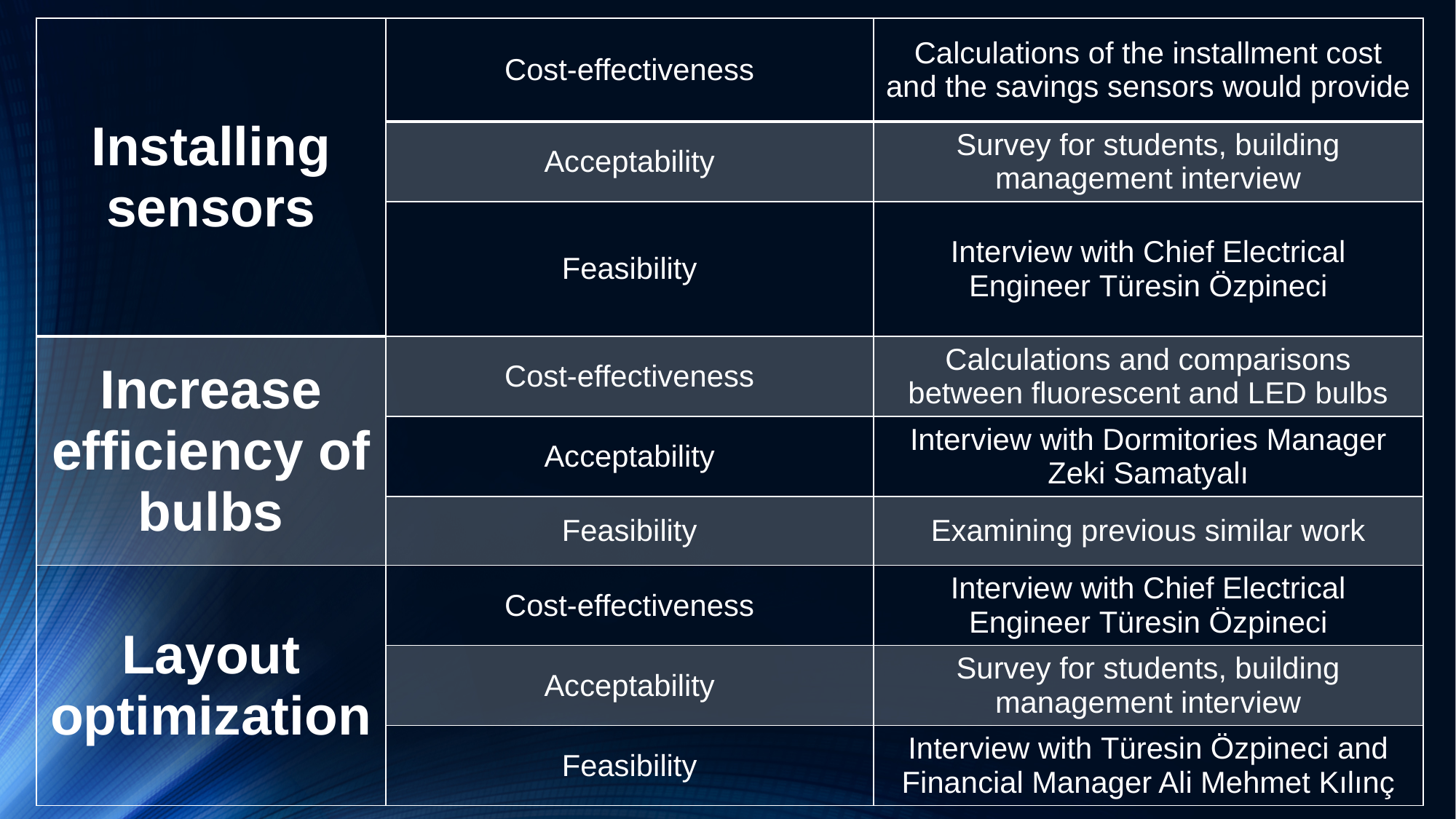

| Installing sensors | Cost-effectiveness | Calculations of the installment cost and the savings sensors would provide |
| --- | --- | --- |
|  | Acceptability | Survey for students, building management interview |
|  | Feasibility | Interview with Chief Electrical Engineer Türesin Özpineci |
| Increase efficiency of bulbs | Cost-effectiveness | Calculations and comparisons between fluorescent and LED bulbs |
|  | Acceptability | Interview with Dormitories Manager Zeki Samatyalı |
|  | Feasibility | Examining previous similar work |
| Layout optimization | Cost-effectiveness | Interview with Chief Electrical Engineer Türesin Özpineci |
|  | Acceptability | Survey for students, building management interview |
|  | Feasibility | Interview with Türesin Özpineci and Financial Manager Ali Mehmet Kılınç |